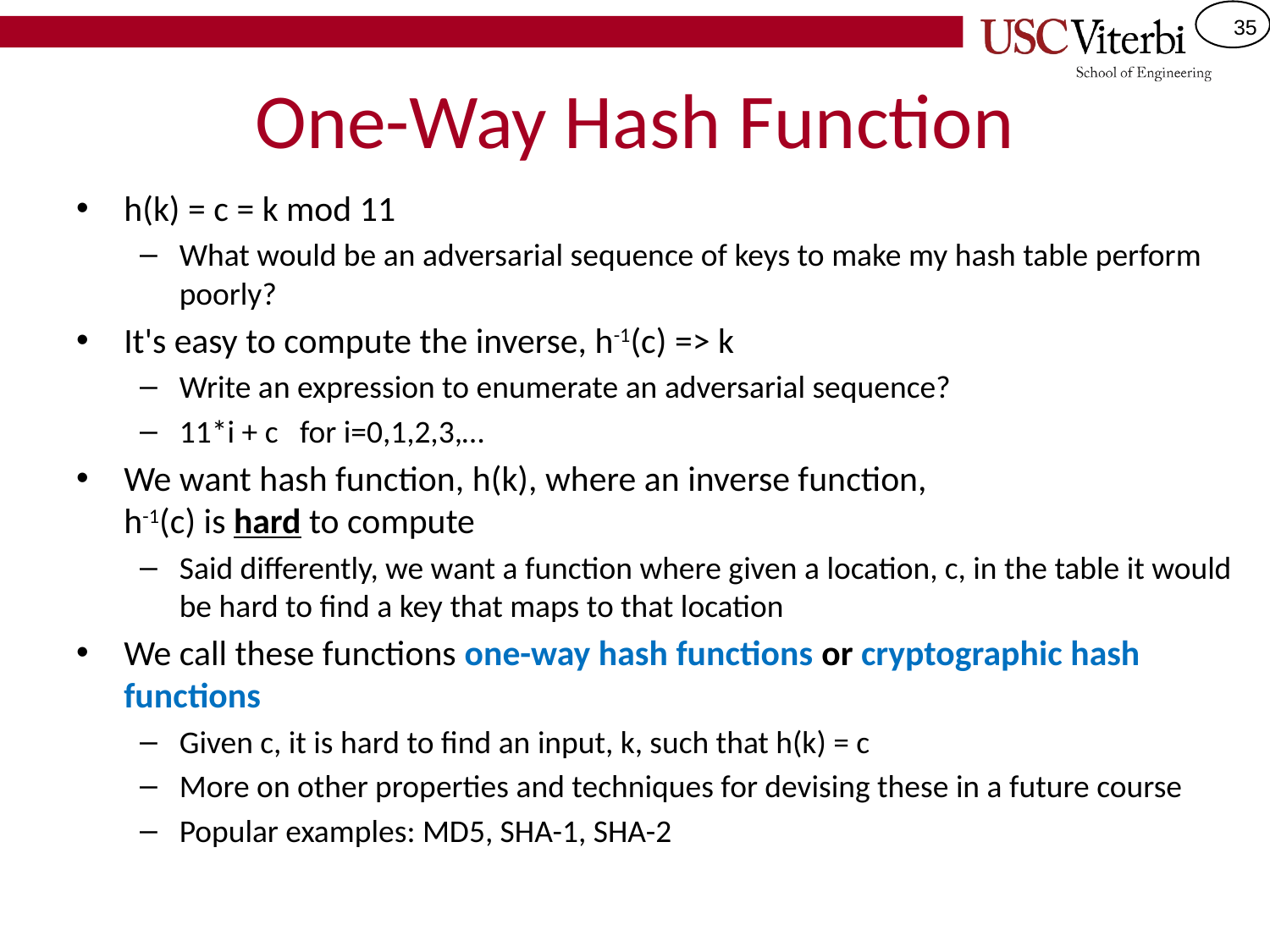

# One-Way Hash Function
h(k) = c = k mod 11
What would be an adversarial sequence of keys to make my hash table perform poorly?
It's easy to compute the inverse, h-1(c) => k
Write an expression to enumerate an adversarial sequence?
11*i + c   for i=0,1,2,3,…
We want hash function, h(k), where an inverse function,
h-1(c) is hard to compute
Said differently, we want a function where given a location, c, in the table it would be hard to find a key that maps to that location
We call these functions one-way hash functions or cryptographic hash functions
Given c, it is hard to find an input, k, such that h(k) = c
More on other properties and techniques for devising these in a future course
Popular examples: MD5, SHA-1, SHA-2